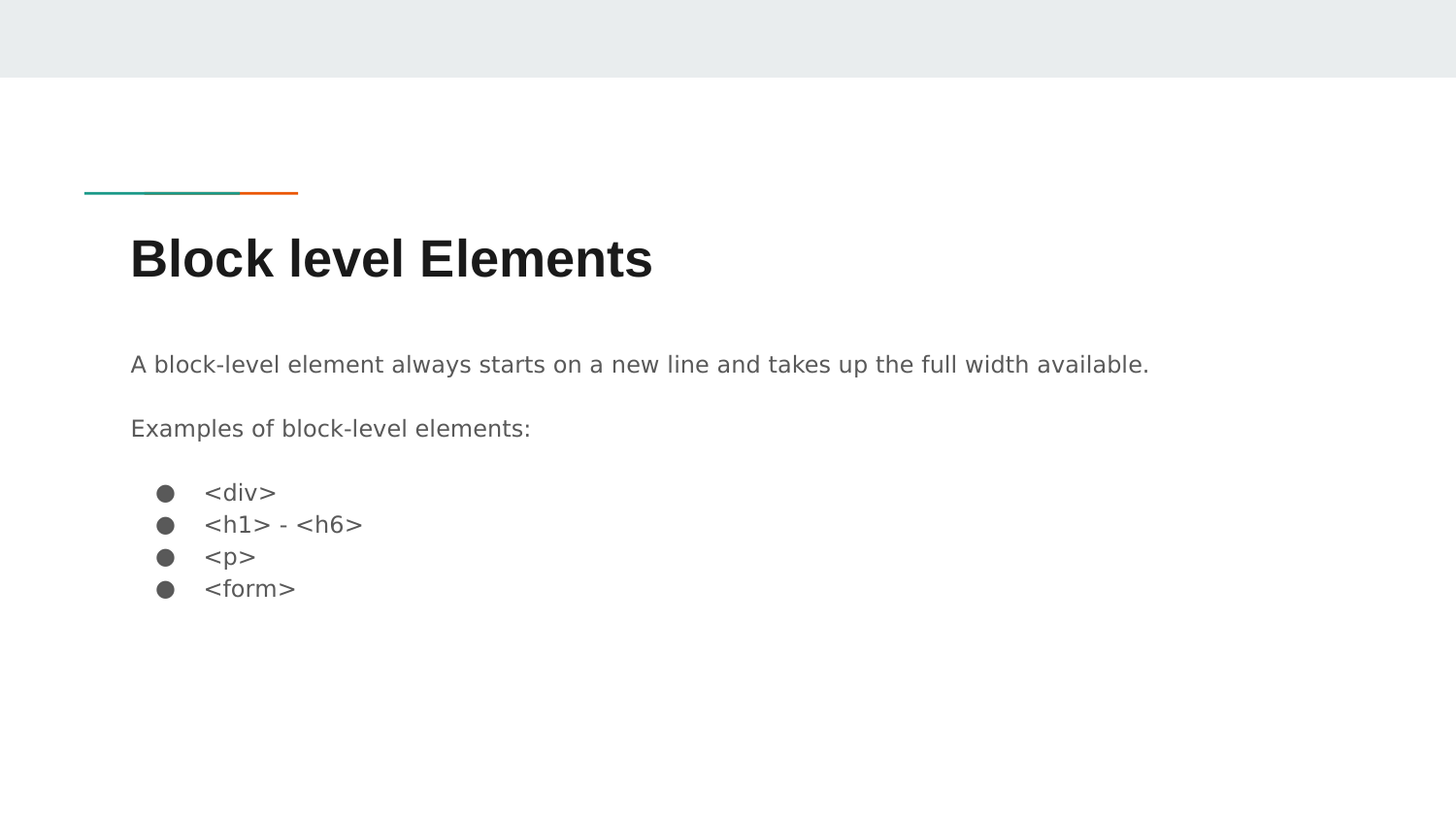

# Block level Elements
A block-level element always starts on a new line and takes up the full width available.

Examples of block-level elements:

<div>
<h1> - <h6>
<p>
<form>